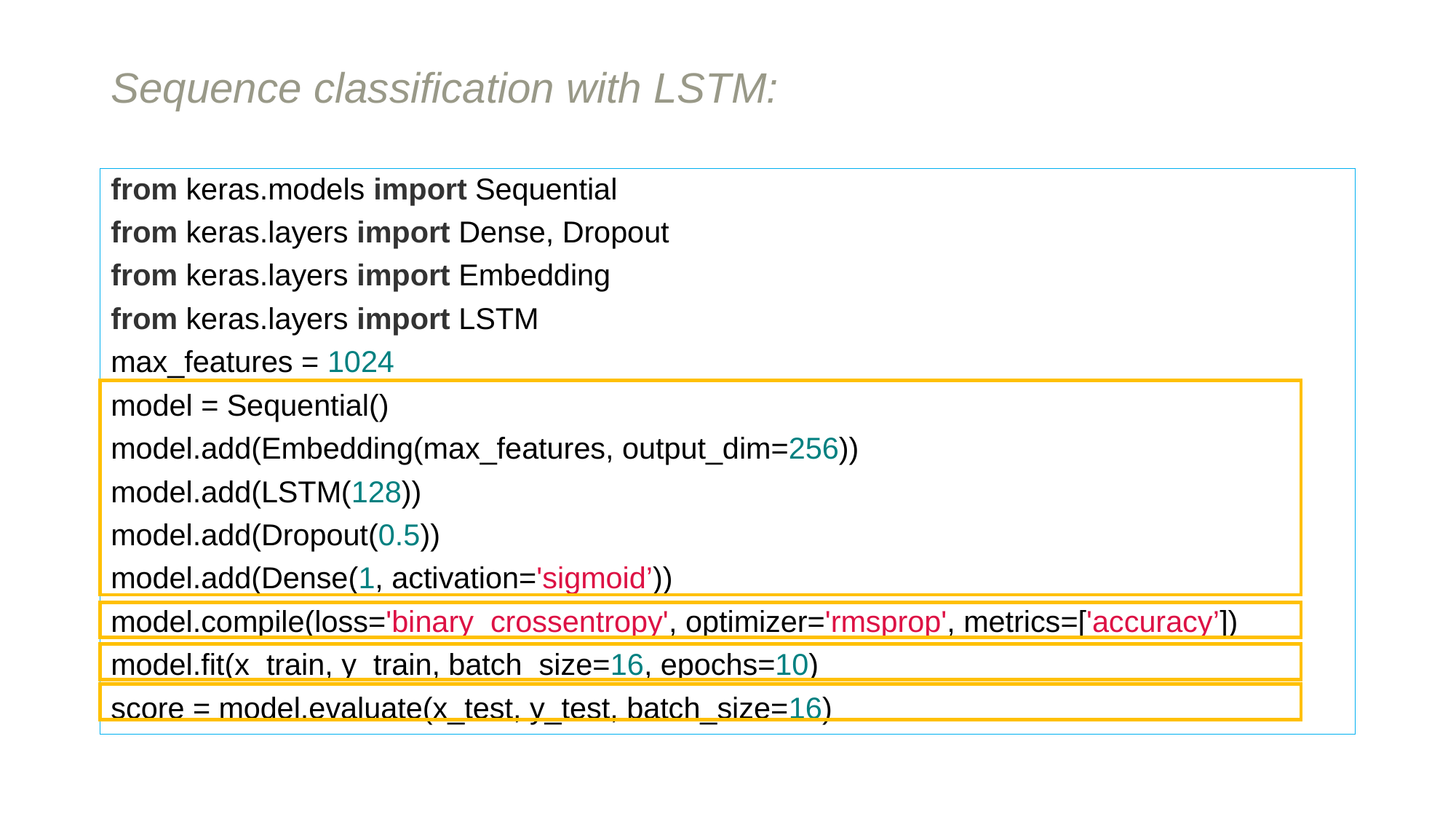

# Sequence classification with LSTM:
from keras.models import Sequential
from keras.layers import Dense, Dropout
from keras.layers import Embedding
from keras.layers import LSTM
max_features = 1024
model = Sequential()
model.add(Embedding(max_features, output_dim=256))
model.add(LSTM(128))
model.add(Dropout(0.5))
model.add(Dense(1, activation='sigmoid’))
model.compile(loss='binary_crossentropy', optimizer='rmsprop', metrics=['accuracy’])
model.fit(x_train, y_train, batch_size=16, epochs=10)
score = model.evaluate(x_test, y_test, batch_size=16)